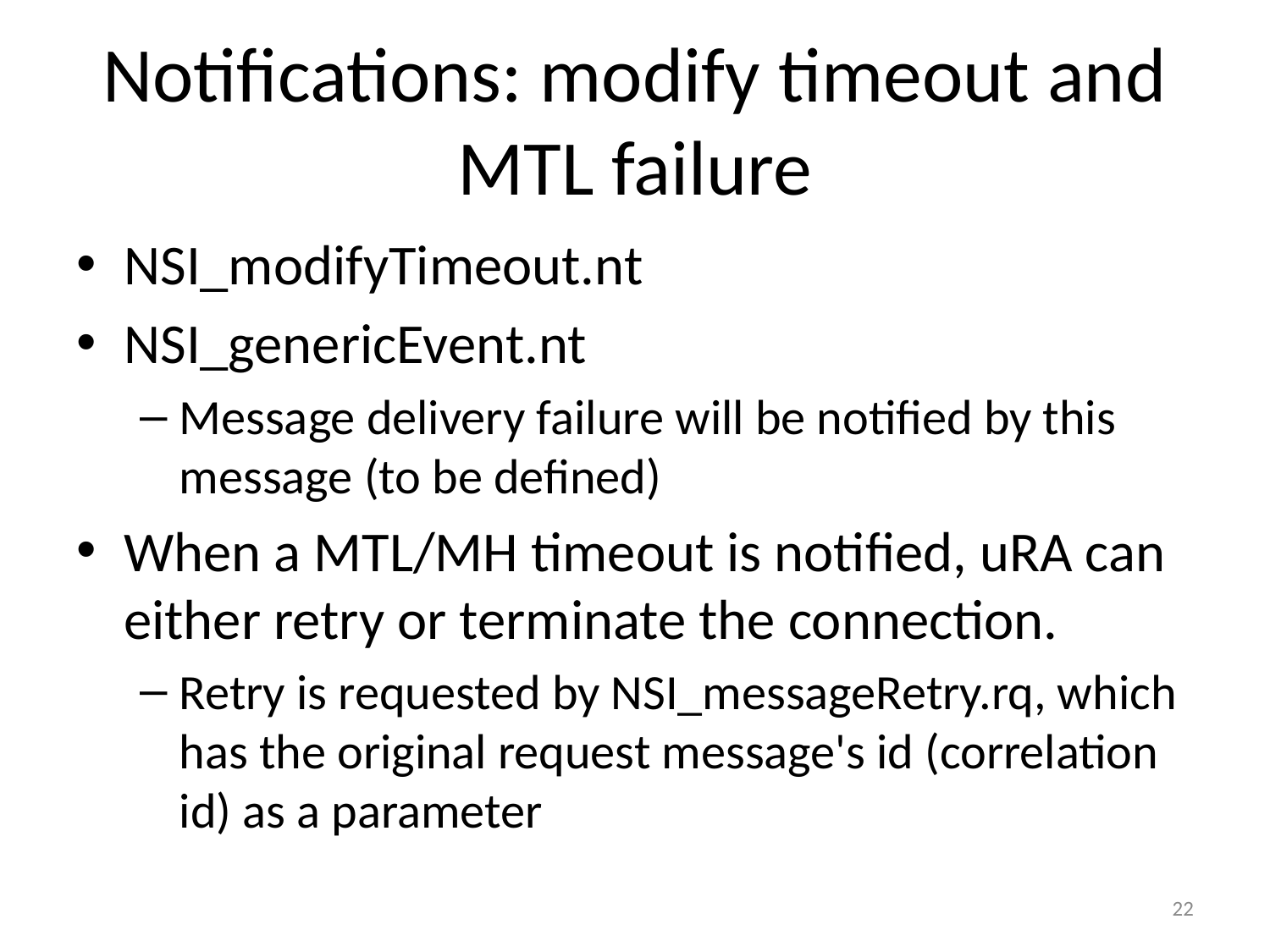

# Notifications: modify timeout and MTL failure
NSI_modifyTimeout.nt
NSI_genericEvent.nt
Message delivery failure will be notified by this message (to be defined)
When a MTL/MH timeout is notified, uRA can either retry or terminate the connection.
Retry is requested by NSI_messageRetry.rq, which has the original request message's id (correlation id) as a parameter

22